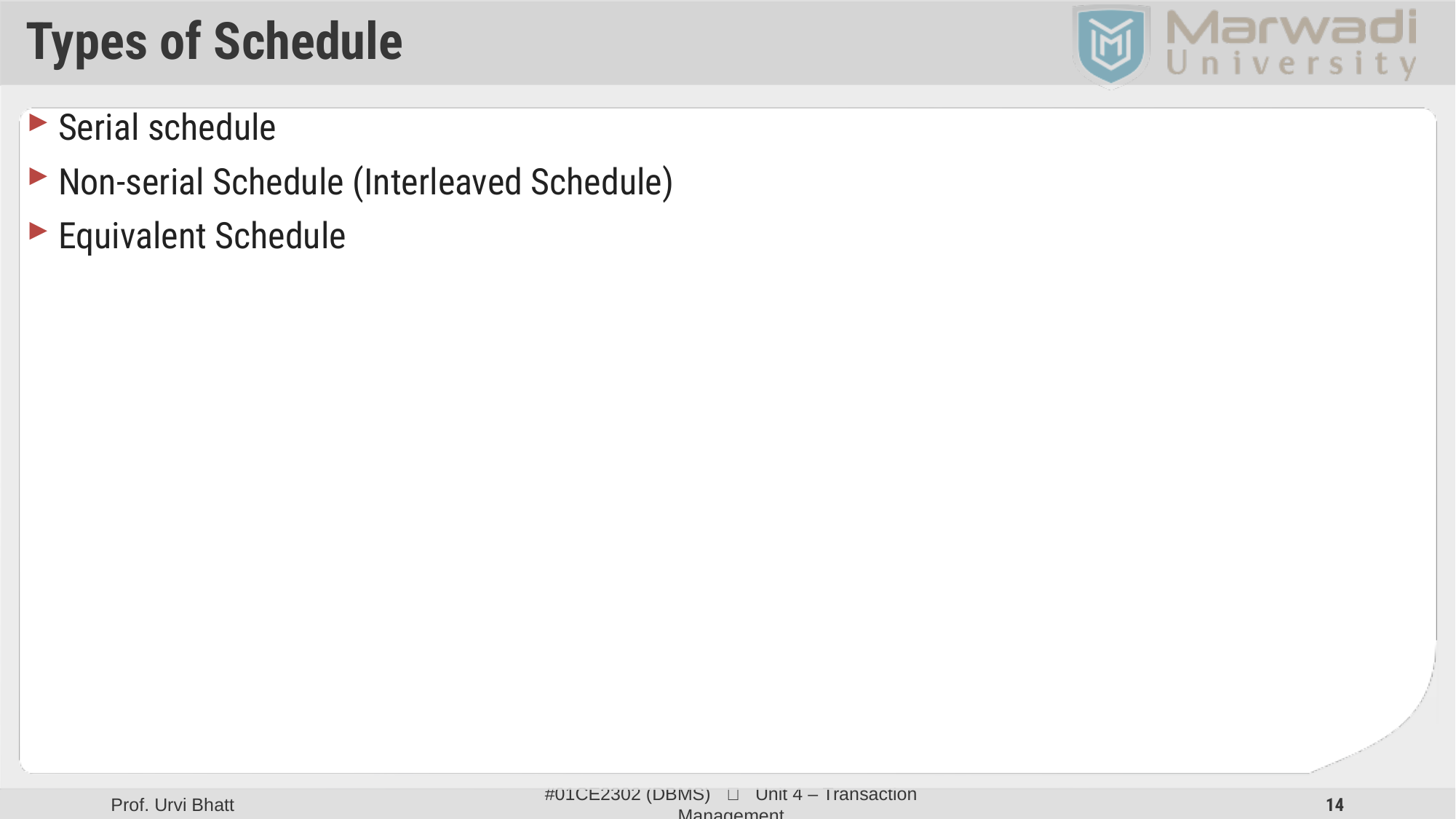

# Types of Schedule
Serial schedule
Non-serial Schedule (Interleaved Schedule)
Equivalent Schedule